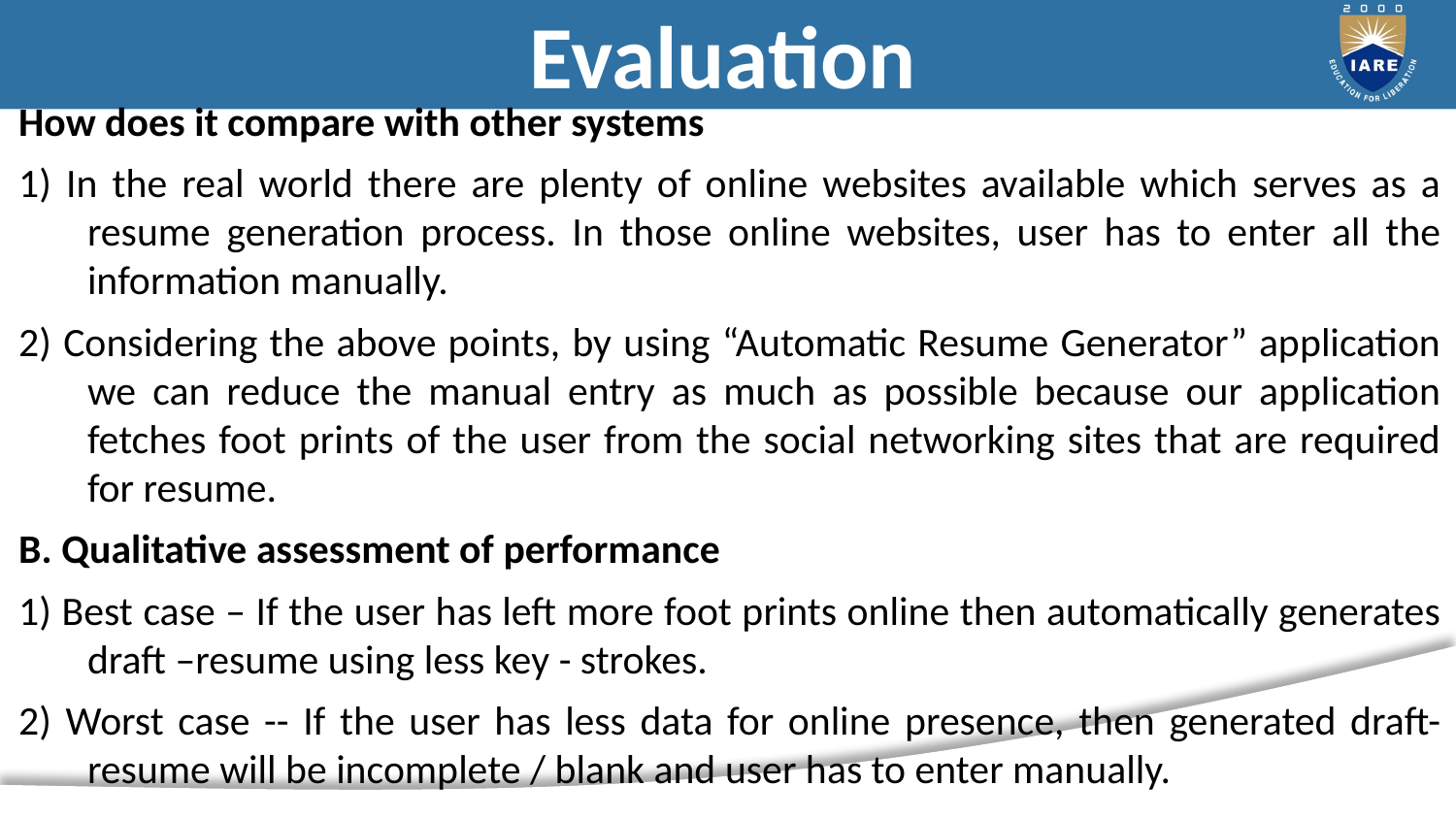

# Evaluation
How does it compare with other systems
1) In the real world there are plenty of online websites available which serves as a resume generation process. In those online websites, user has to enter all the information manually.
2) Considering the above points, by using “Automatic Resume Generator” application we can reduce the manual entry as much as possible because our application fetches foot prints of the user from the social networking sites that are required for resume.
B. Qualitative assessment of performance
1) Best case – If the user has left more foot prints online then automatically generates draft –resume using less key - strokes.
2) Worst case -- If the user has less data for online presence, then generated draft-resume will be incomplete / blank and user has to enter manually.